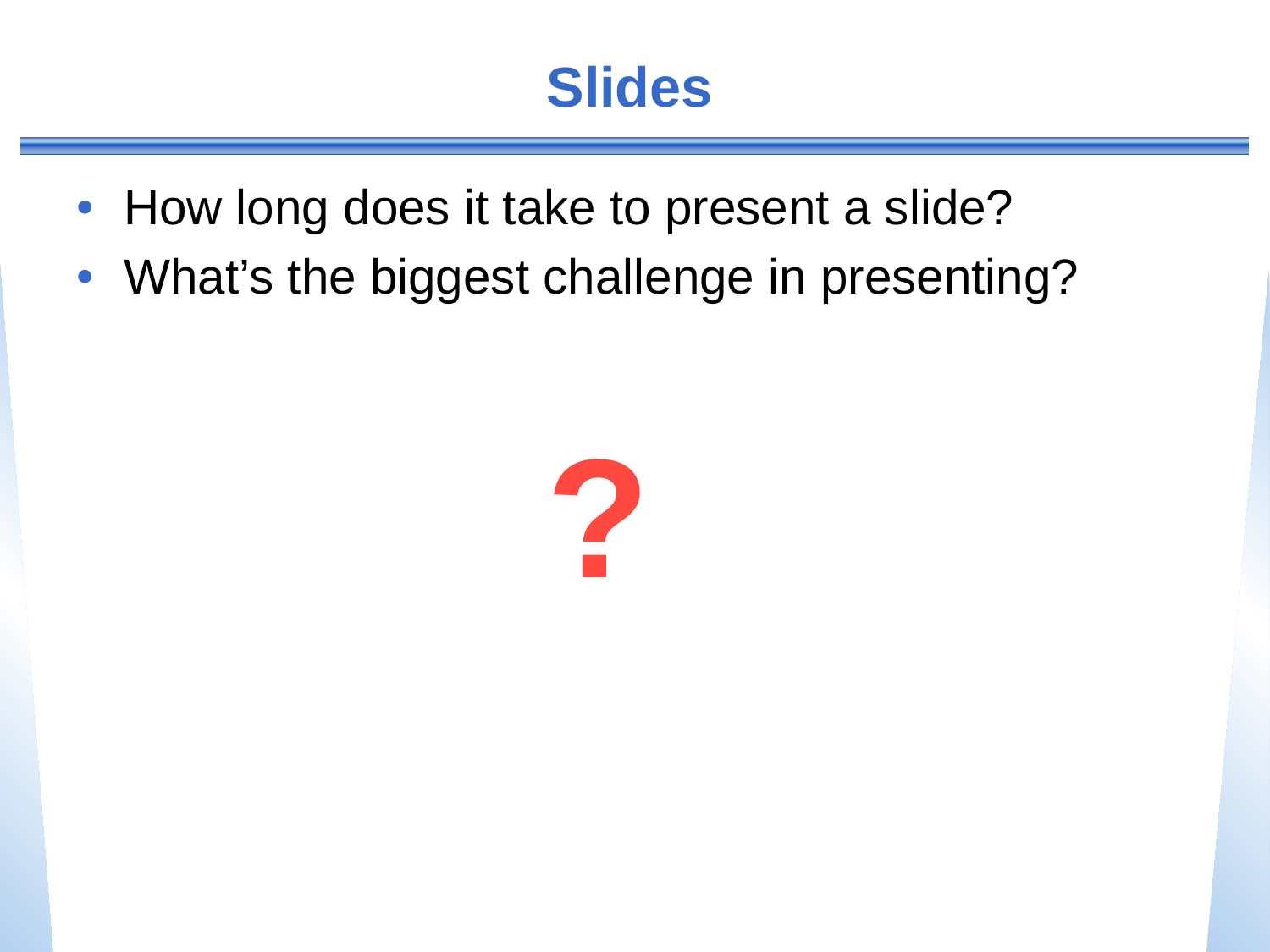

# Slides
How long does it take to present a slide?
What’s the biggest challenge in presenting?

?